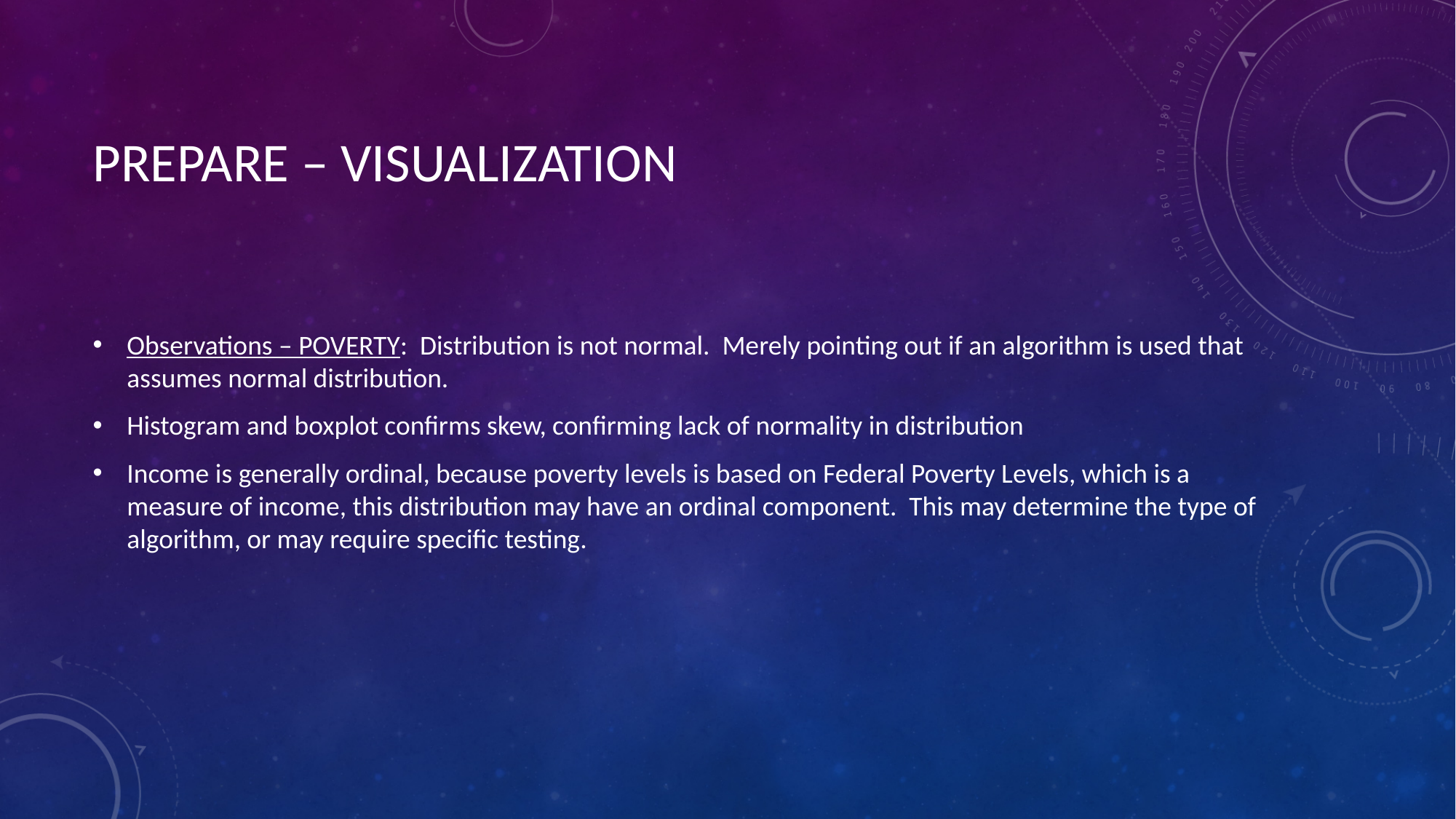

# Prepare – visualization
Observations – POVERTY:  Distribution is not normal.  Merely pointing out if an algorithm is used that assumes normal distribution.
Histogram and boxplot confirms skew, confirming lack of normality in distribution
Income is generally ordinal, because poverty levels is based on Federal Poverty Levels, which is a measure of income, this distribution may have an ordinal component.  This may determine the type of algorithm, or may require specific testing.